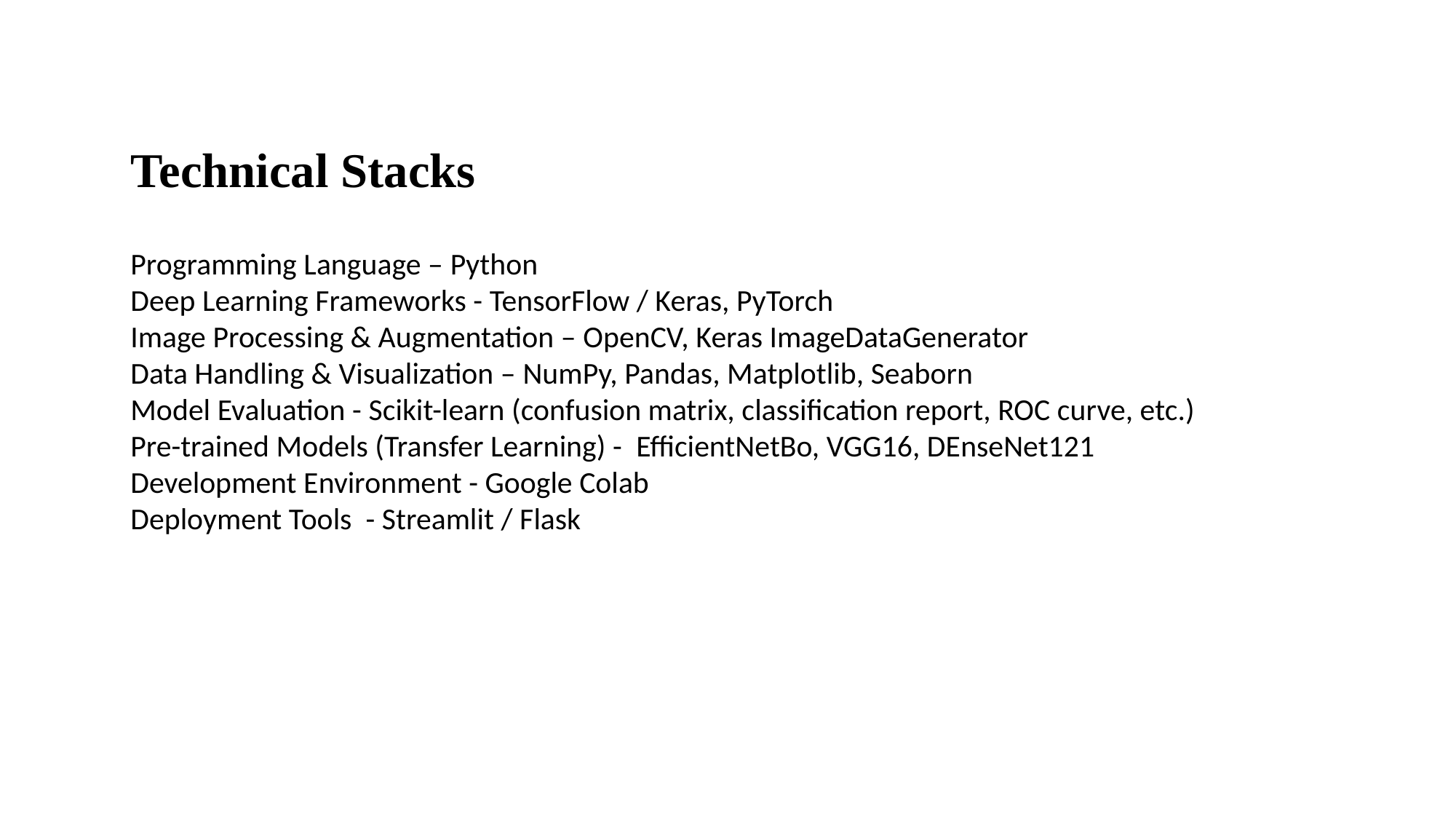

# Technical Stacks
Programming Language – Python
Deep Learning Frameworks - TensorFlow / Keras, PyTorch
Image Processing & Augmentation – OpenCV, Keras ImageDataGenerator
Data Handling & Visualization – NumPy, Pandas, Matplotlib, Seaborn
Model Evaluation - Scikit-learn (confusion matrix, classification report, ROC curve, etc.)
Pre-trained Models (Transfer Learning) -  EfficientNetBo, VGG16, DEnseNet121
Development Environment - Google Colab
Deployment Tools  - Streamlit / Flask